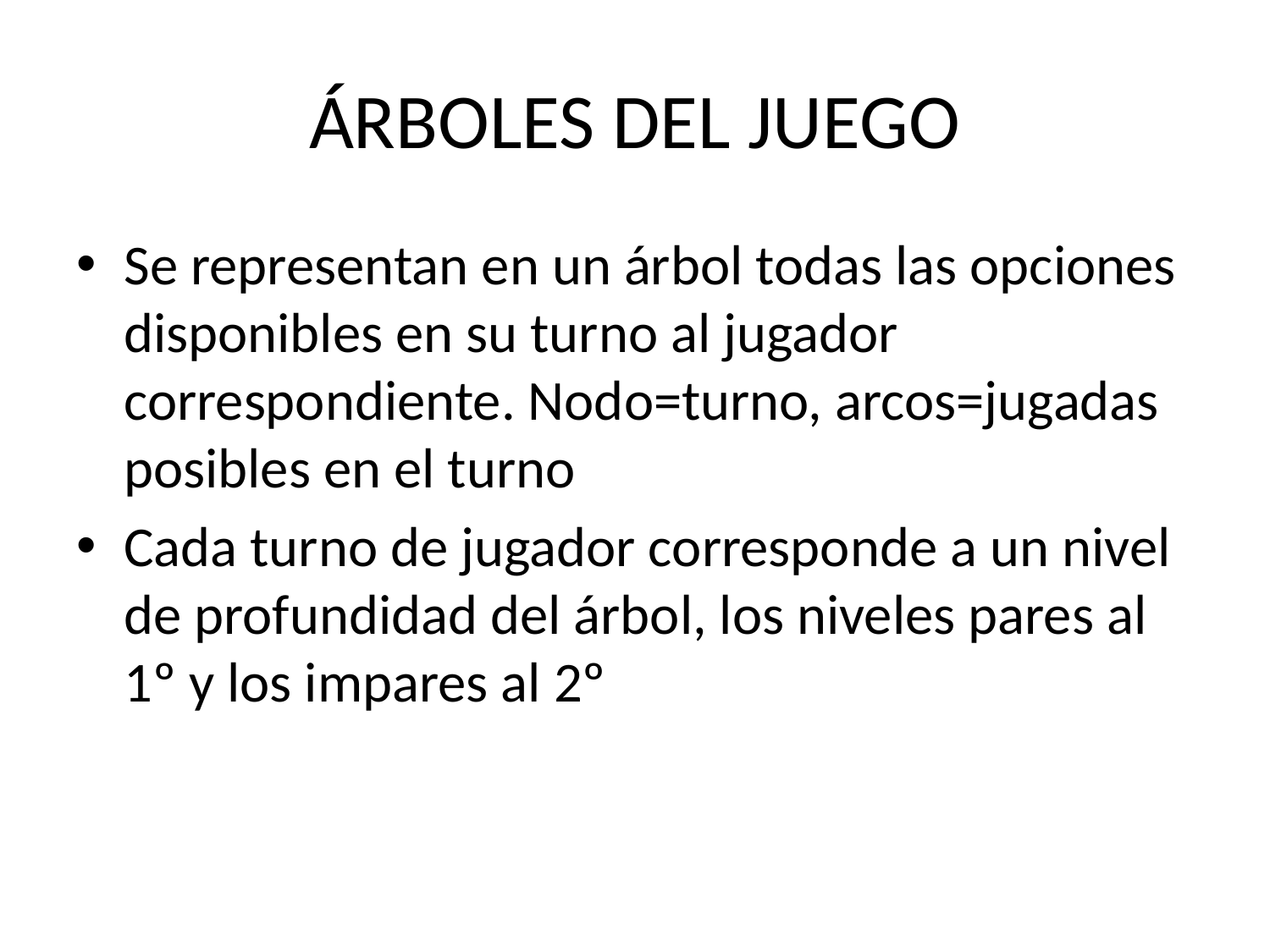

# ÁRBOLES DEL JUEGO
Se representan en un árbol todas las opciones disponibles en su turno al jugador correspondiente. Nodo=turno, arcos=jugadas posibles en el turno
Cada turno de jugador corresponde a un nivel de profundidad del árbol, los niveles pares al 1º y los impares al 2º